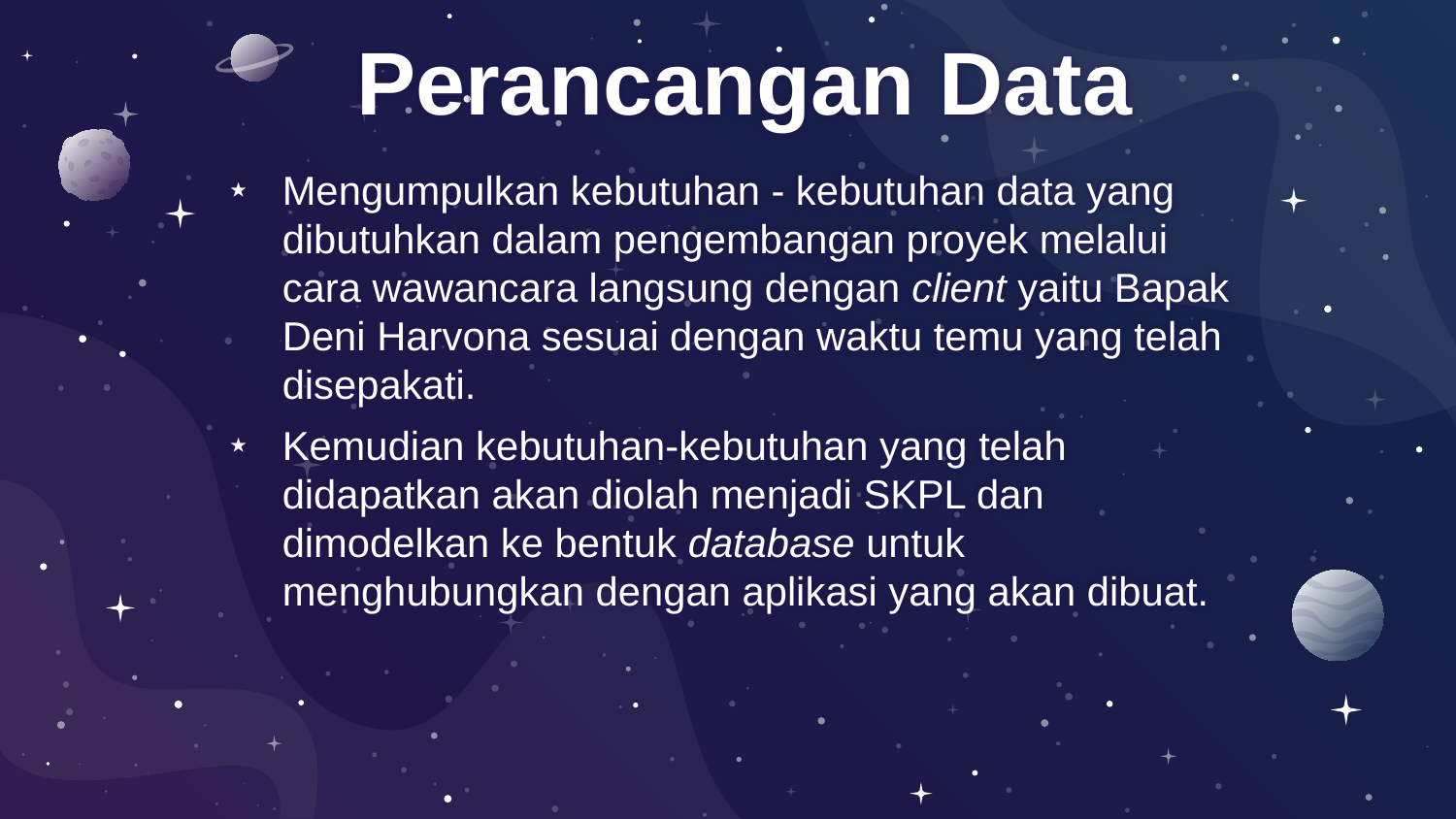

# Perancangan Data
Mengumpulkan kebutuhan - kebutuhan data yang dibutuhkan dalam pengembangan proyek melalui cara wawancara langsung dengan client yaitu Bapak Deni Harvona sesuai dengan waktu temu yang telah disepakati.
Kemudian kebutuhan-kebutuhan yang telah didapatkan akan diolah menjadi SKPL dan dimodelkan ke bentuk database untuk menghubungkan dengan aplikasi yang akan dibuat.